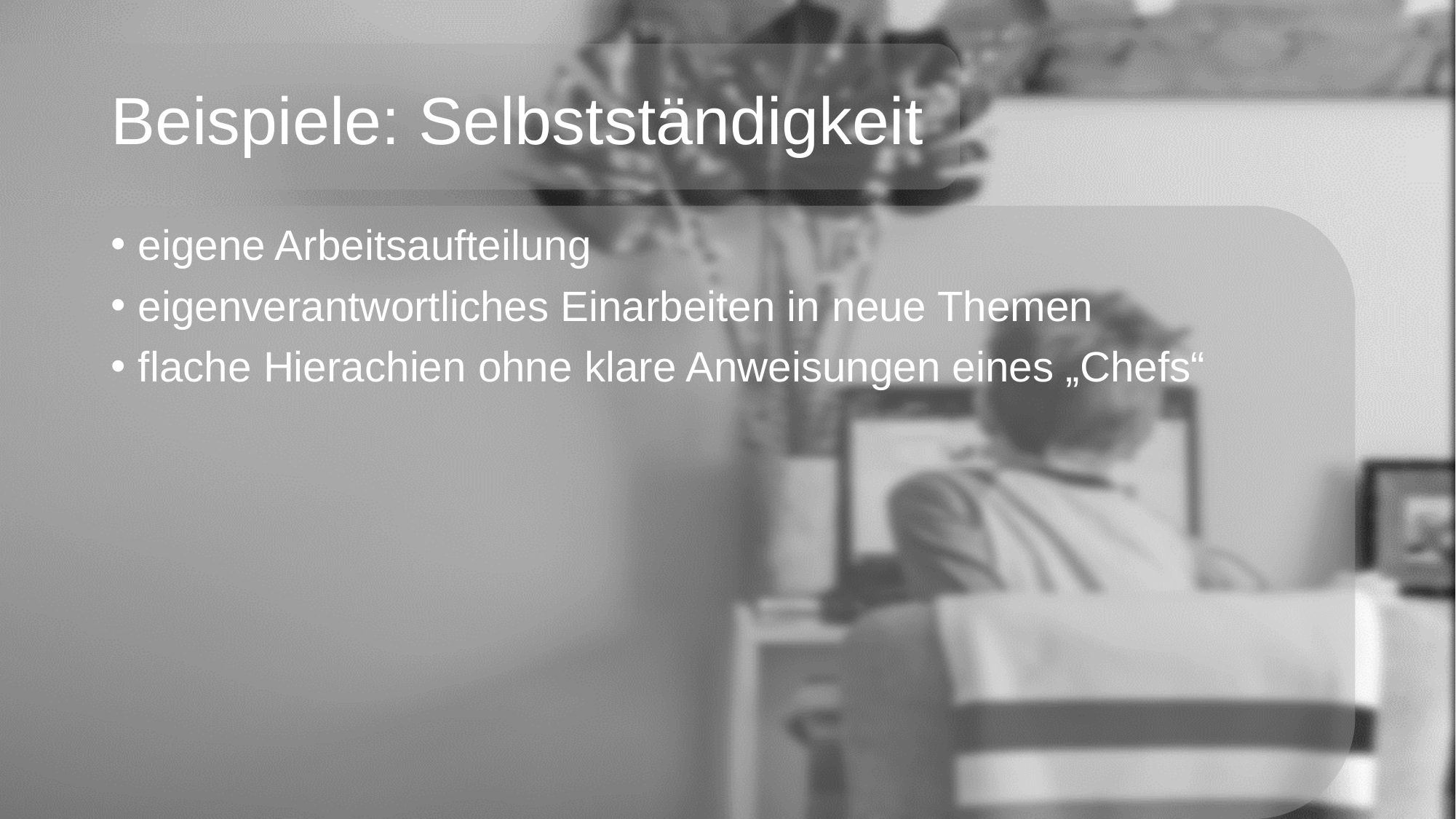

# Beispiele: Selbstständigkeit

eigene Arbeitsaufteilung
eigenverantwortliches Einarbeiten in neue Themen
flache Hierachien ohne klare Anweisungen eines „Chefs“